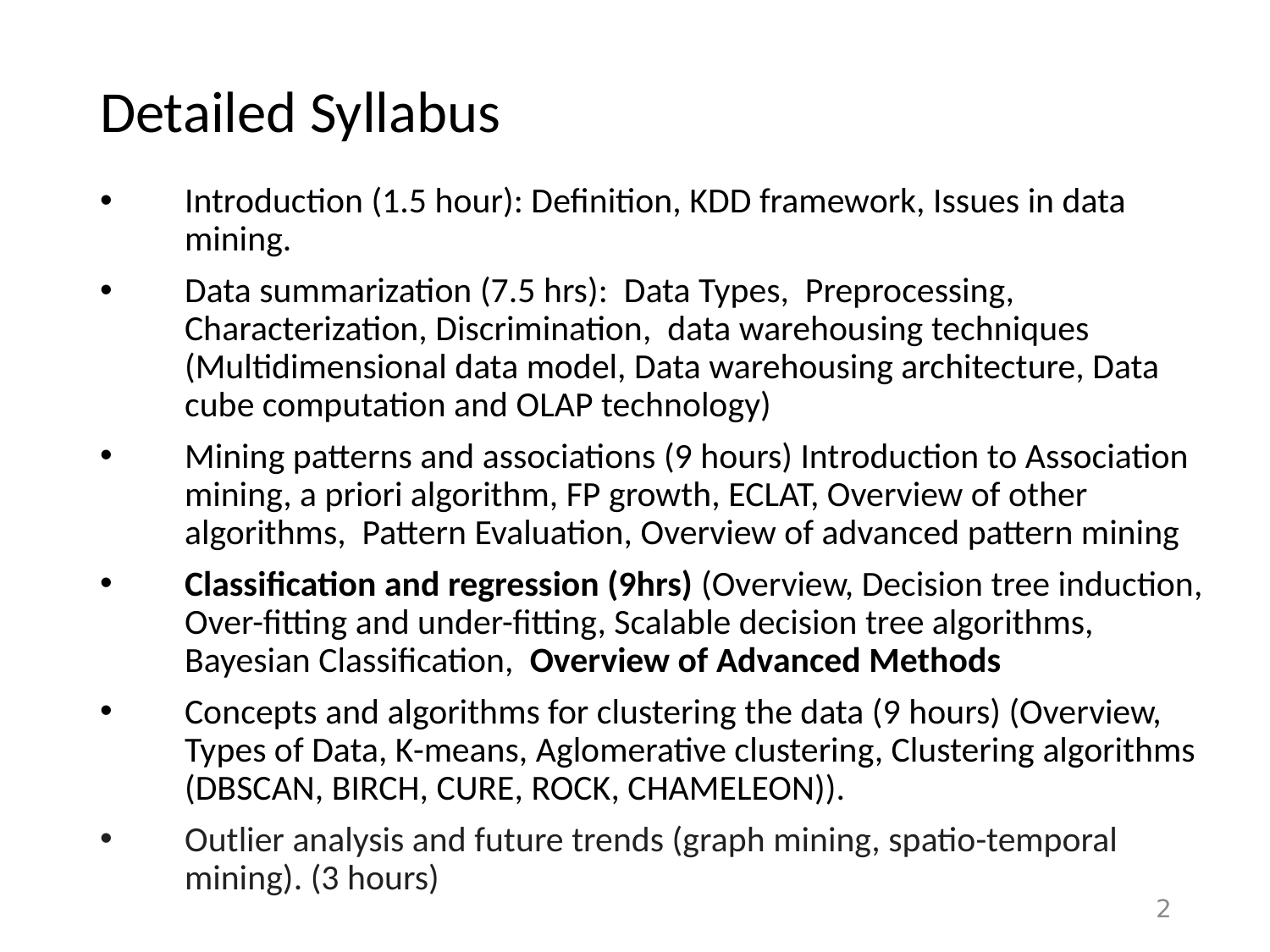

# Detailed Syllabus
Introduction (1.5 hour): Definition, KDD framework, Issues in data mining.
Data summarization (7.5 hrs):  Data Types,  Preprocessing,  Characterization, Discrimination,  data warehousing techniques (Multidimensional data model, Data warehousing architecture, Data cube computation and OLAP technology)
Mining patterns and associations (9 hours) Introduction to Association mining, a priori algorithm, FP growth, ECLAT, Overview of other algorithms,  Pattern Evaluation, Overview of advanced pattern mining
Classification and regression (9hrs) (Overview, Decision tree induction, Over-fitting and under-fitting, Scalable decision tree algorithms, Bayesian Classification,  Overview of Advanced Methods
Concepts and algorithms for clustering the data (9 hours) (Overview, Types of Data, K-means, Aglomerative clustering, Clustering algorithms (DBSCAN, BIRCH, CURE, ROCK, CHAMELEON)).
Outlier analysis and future trends (graph mining, spatio-temporal mining). (3 hours)

2